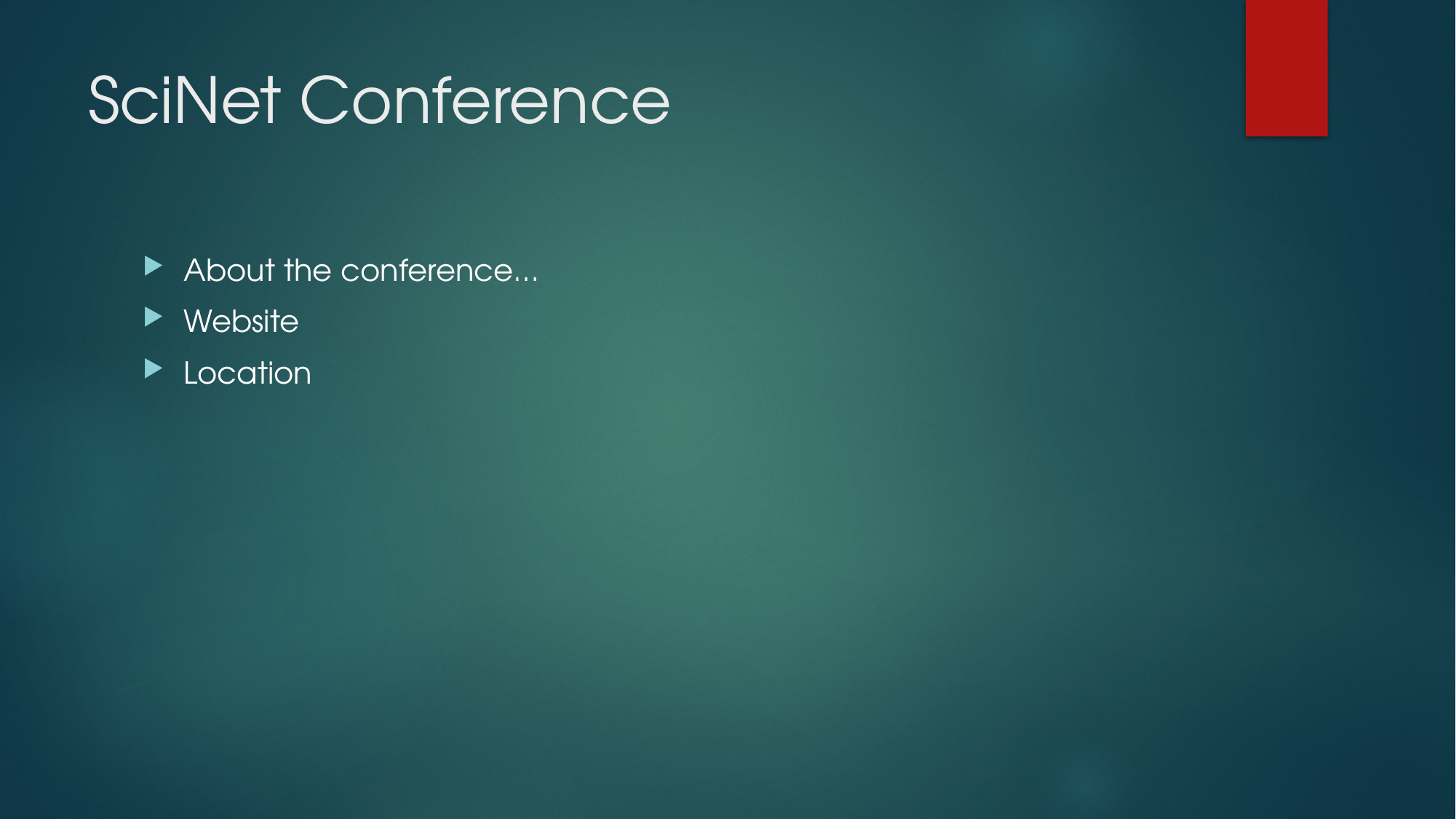

# SciNet Conference
About the conference…
Website
Location